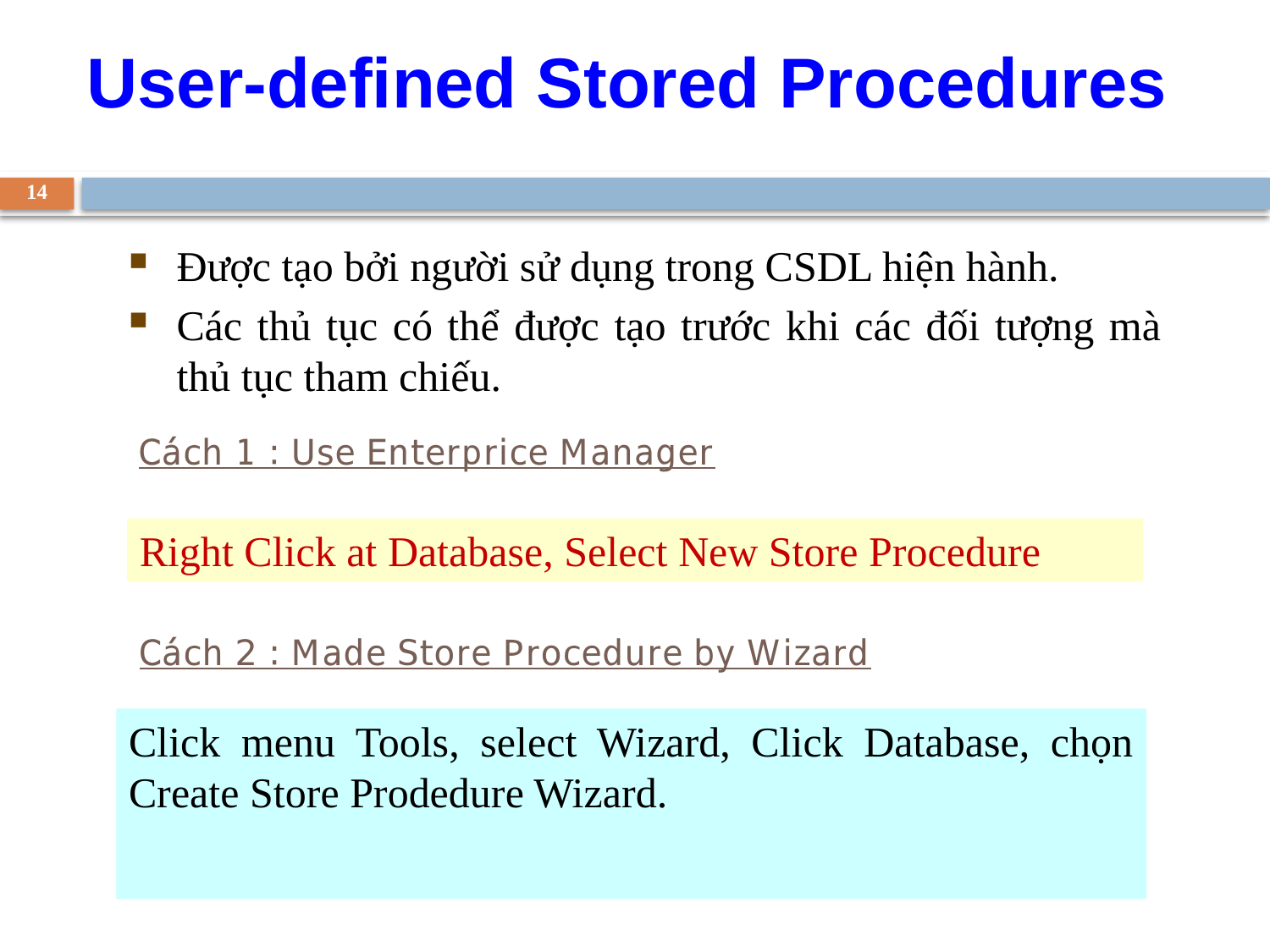

User-defined Stored Procedures
14
Được tạo bởi người sử dụng trong CSDL hiện hành.
Các thủ tục có thể được tạo trước khi các đối tượng mà thủ tục tham chiếu.
Cách 1 : Use Enterprice Manager
Right Click at Database, Select New Store Procedure
Cách 2 : Made Store Procedure by Wizard
Click menu Tools, select Wizard, Click Database, chọn Create Store Prodedure Wizard.